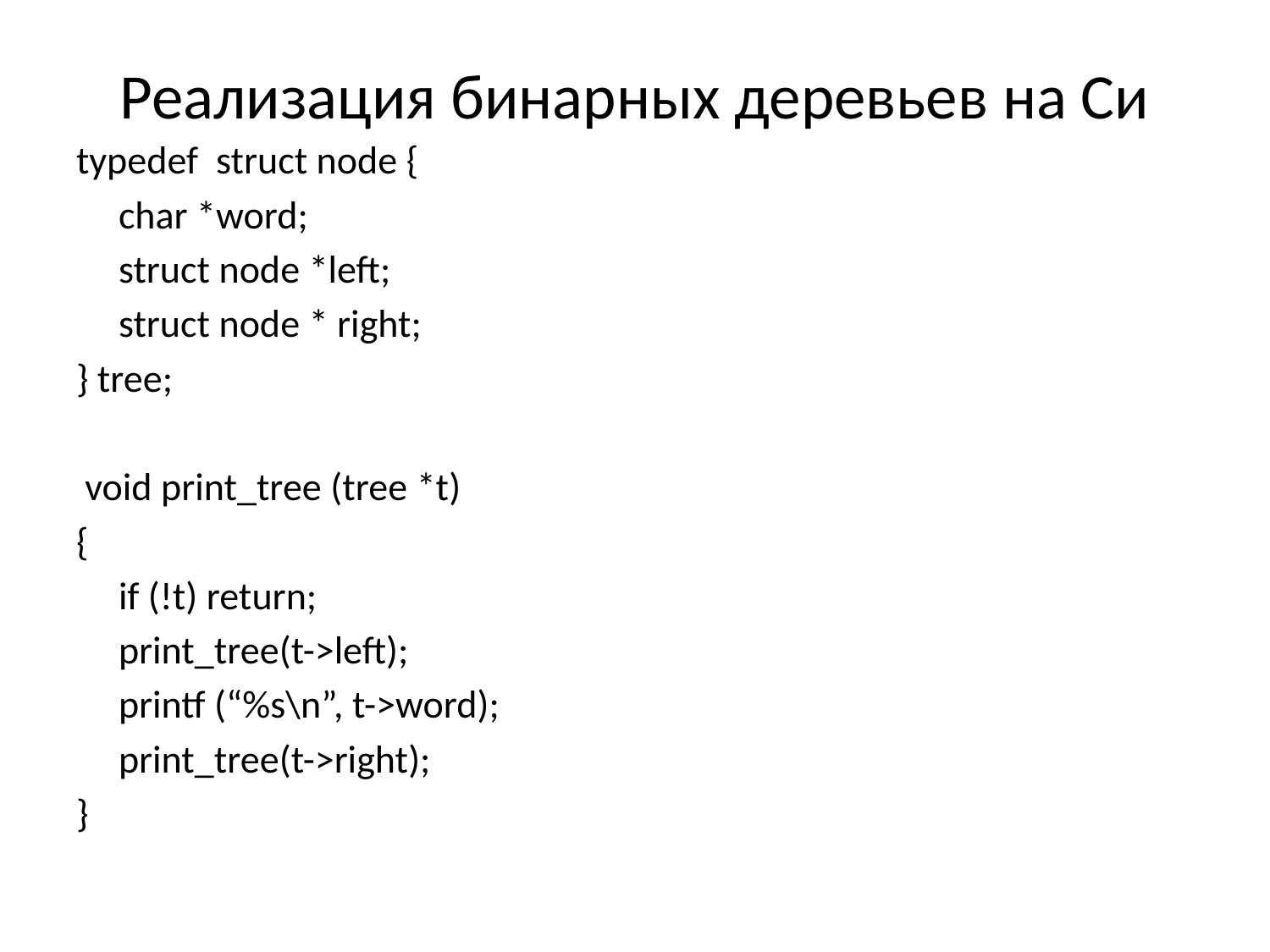

# Реализация бинарных деревьев на Си
typedef  struct node {
	char *word;
	struct node *left;
	struct node * right;
} tree;

 void print_tree (tree *t)
{
	if (!t) return;
	print_tree(t->left);
	printf (“%s\n”, t->word);
	print_tree(t->right);
}